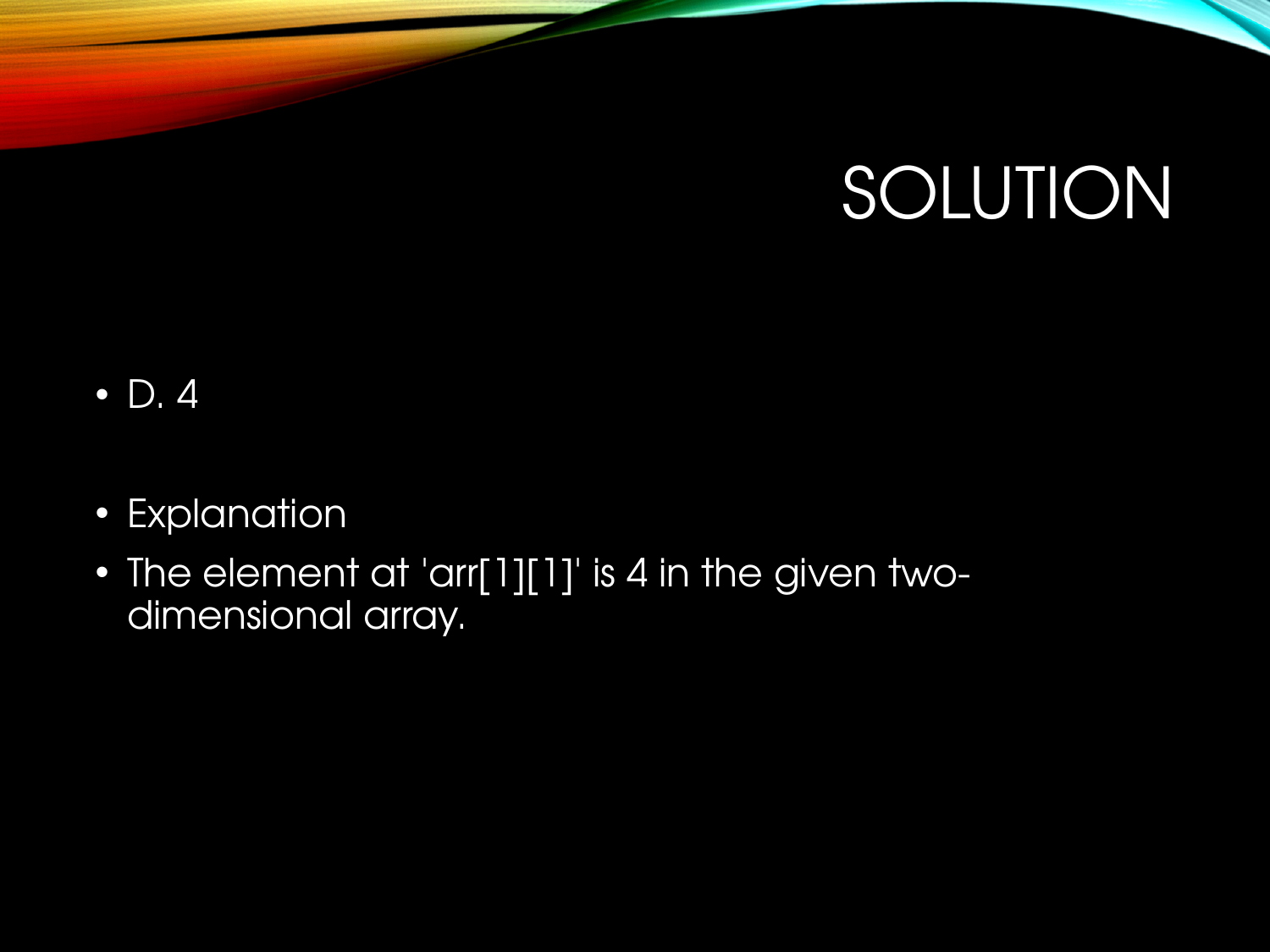

# Solution

D. 4

Explanation
The element at 'arr[1][1]' is 4 in the given two-dimensional array.